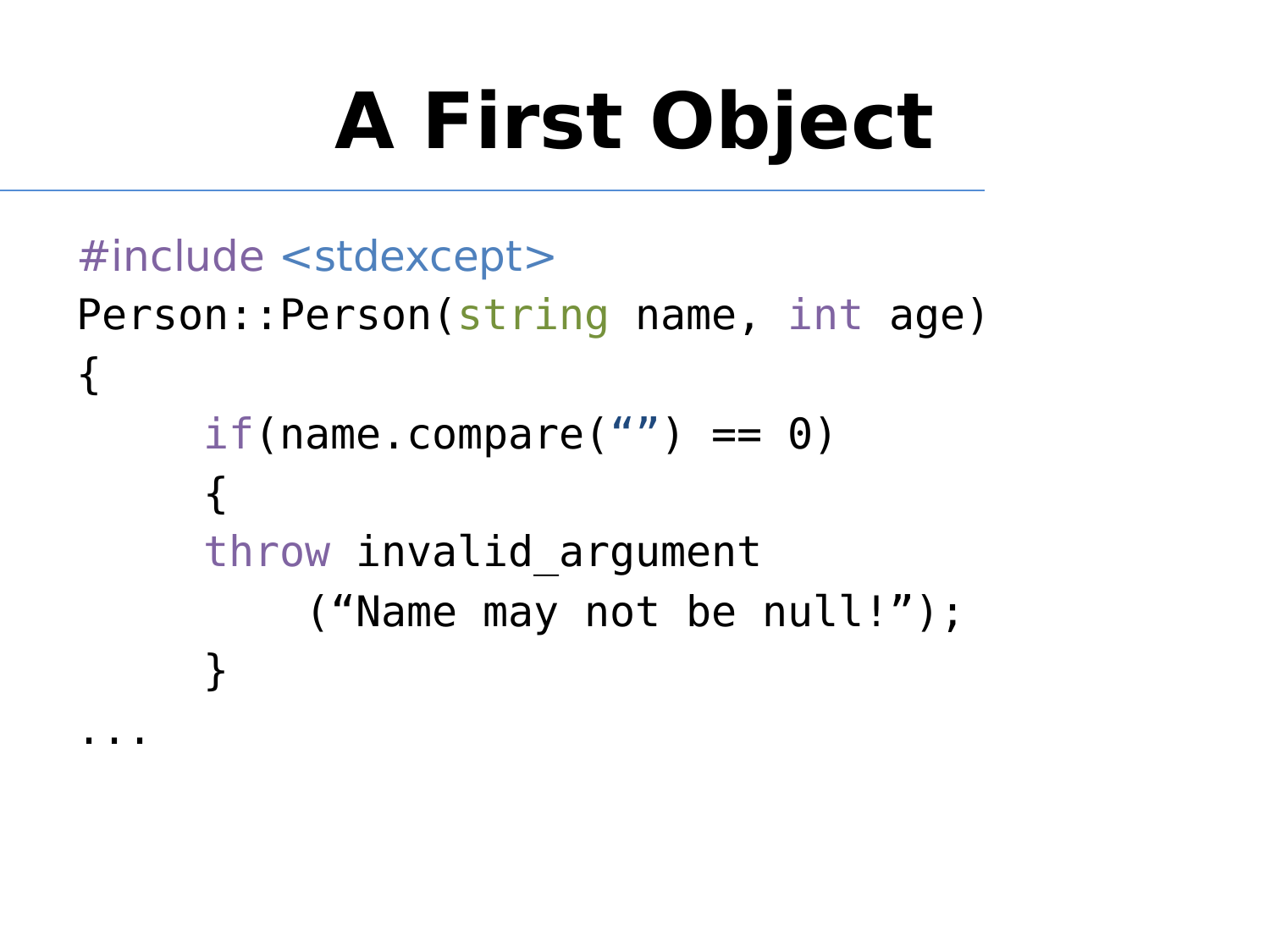

# A First Object
#include <stdexcept>
Person::Person(string name, int age)
{
	if(name.compare(“”) == 0)
	{
	throw invalid_argument
	    (“Name may not be null!”);
	}
...